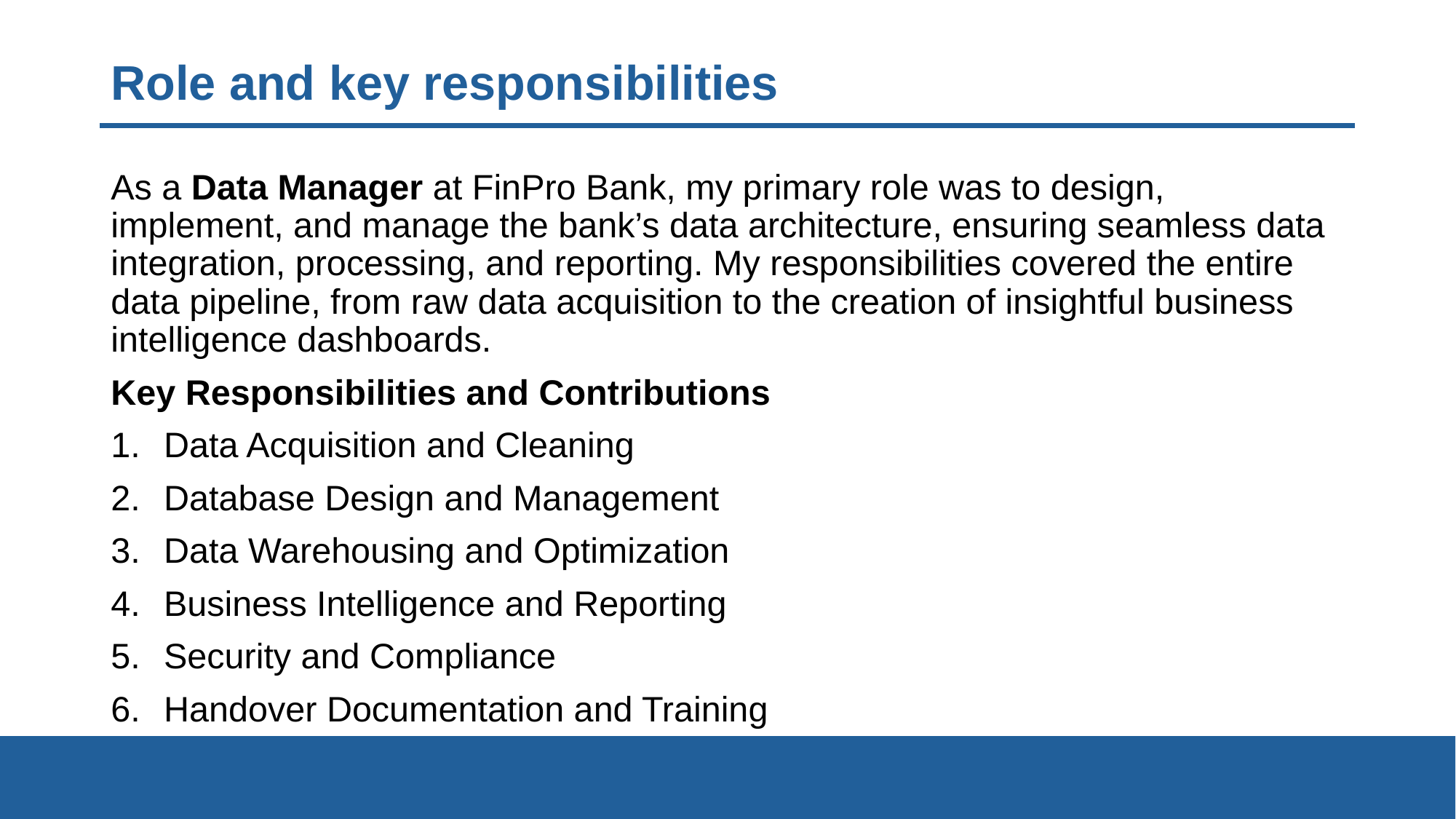

# Role and key responsibilities
As a Data Manager at FinPro Bank, my primary role was to design, implement, and manage the bank’s data architecture, ensuring seamless data integration, processing, and reporting. My responsibilities covered the entire data pipeline, from raw data acquisition to the creation of insightful business intelligence dashboards.
Key Responsibilities and Contributions
Data Acquisition and Cleaning
Database Design and Management
Data Warehousing and Optimization
Business Intelligence and Reporting
Security and Compliance
Handover Documentation and Training